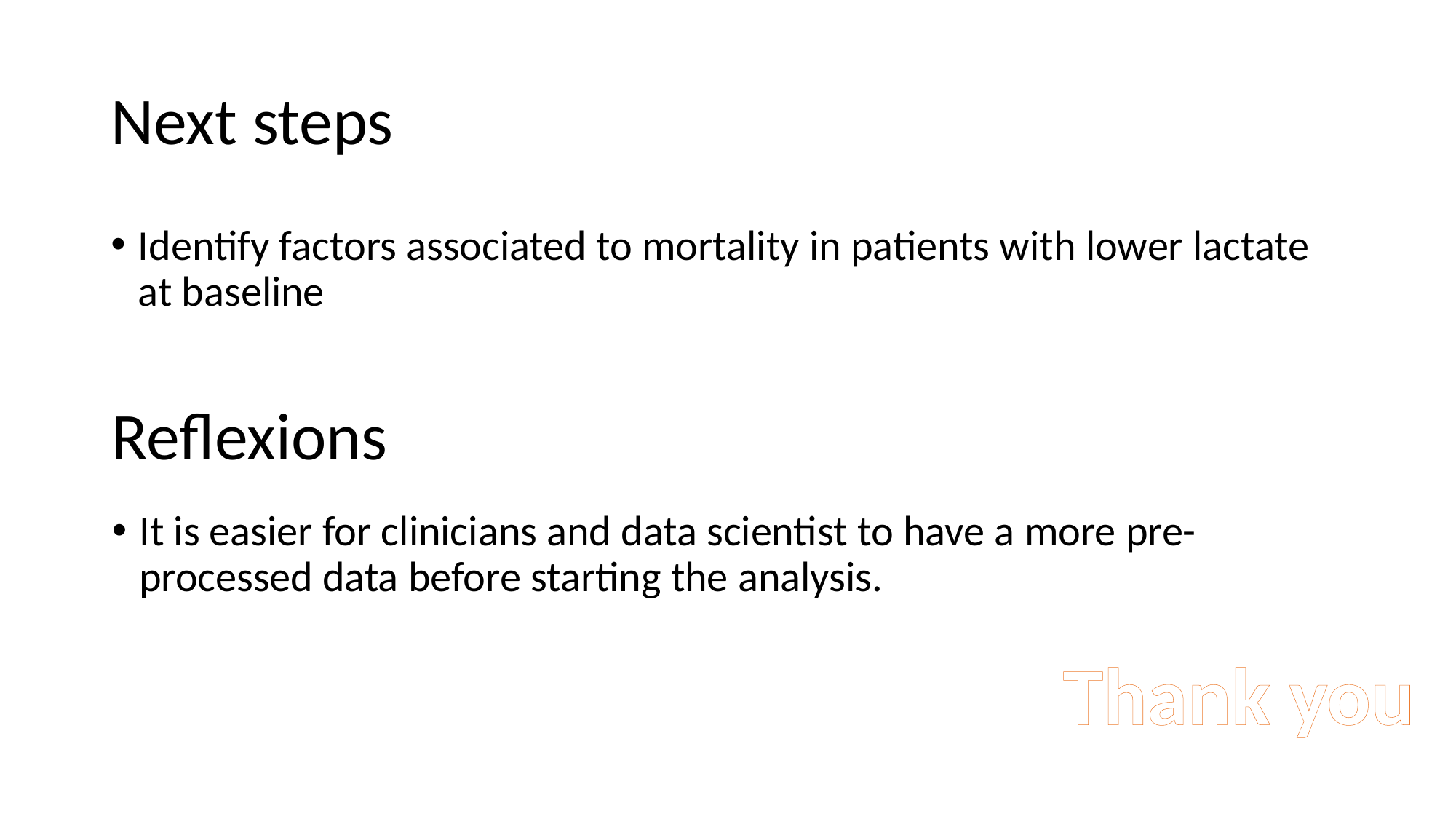

# Next steps
Identify factors associated to mortality in patients with lower lactate at baseline

Reflexions
It is easier for clinicians and data scientist to have a more pre-processed data before starting the analysis.

Thank you